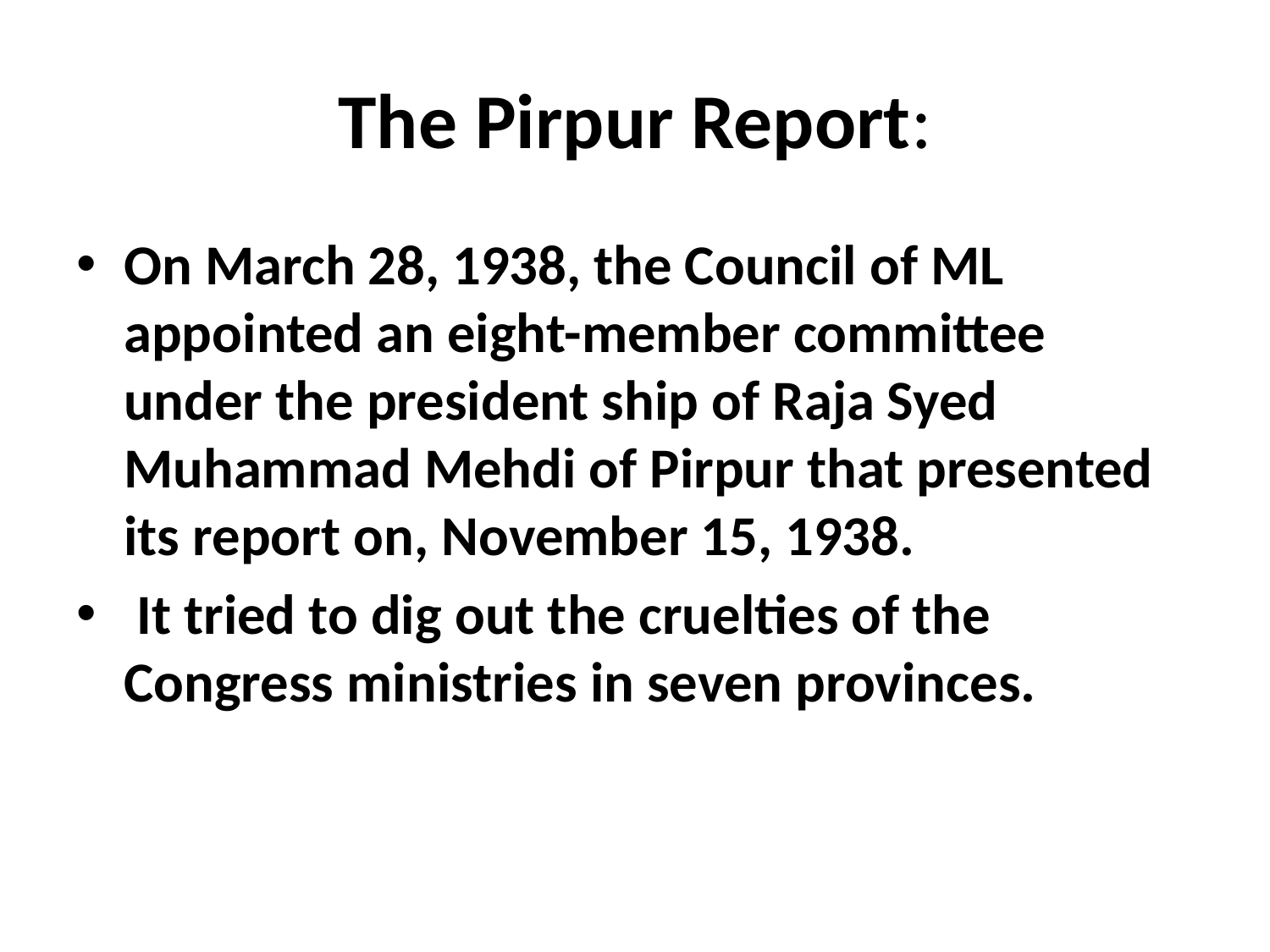

# The Pirpur Report:
On March 28, 1938, the Council of ML appointed an eight-member committee under the president ship of Raja Syed Muhammad Mehdi of Pirpur that presented its report on, November 15, 1938.
 It tried to dig out the cruelties of the Congress ministries in seven provinces.